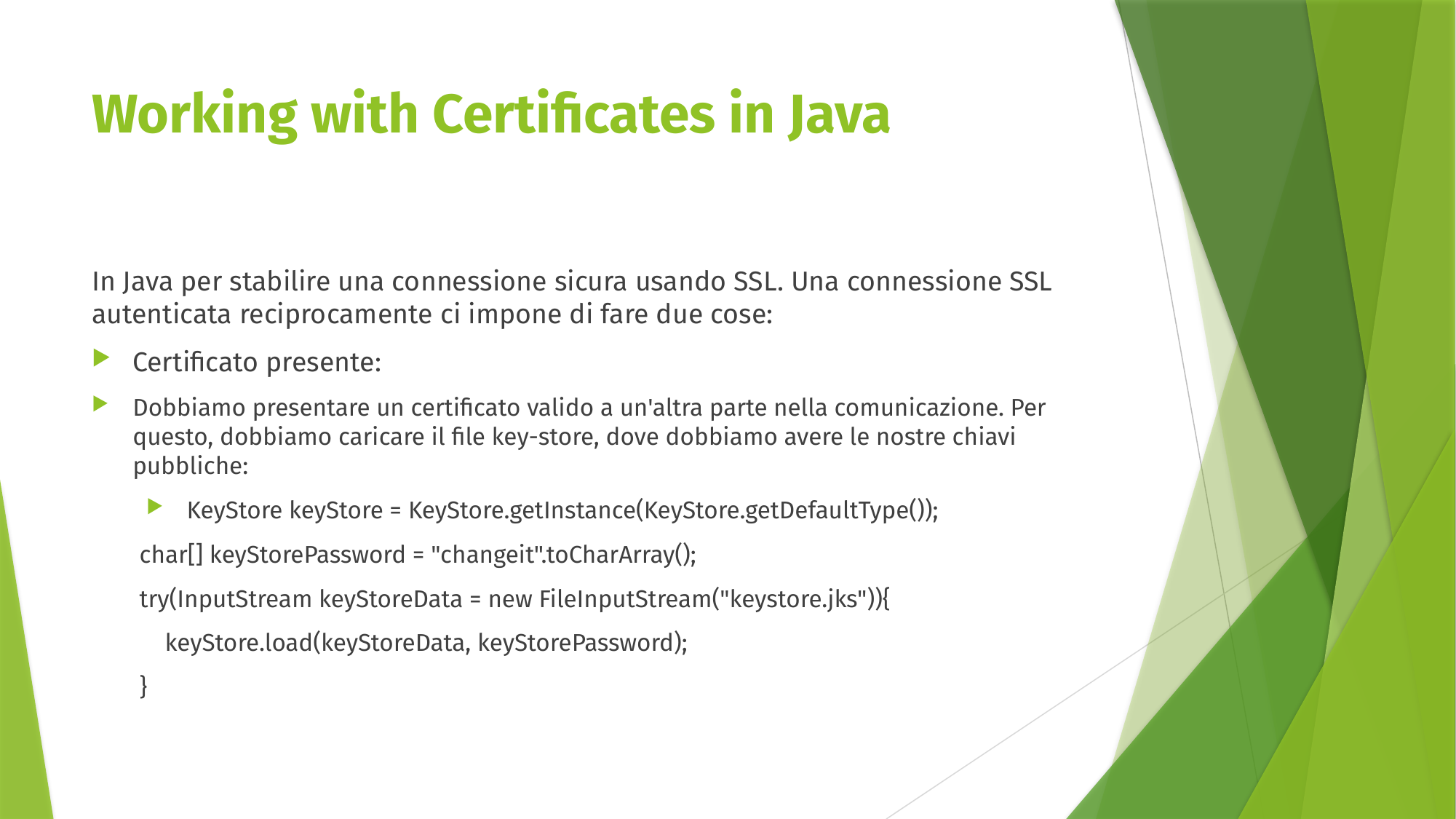

# Working with Certificates in Java
In Java per stabilire una connessione sicura usando SSL. Una connessione SSL autenticata reciprocamente ci impone di fare due cose:
Certificato presente:
Dobbiamo presentare un certificato valido a un'altra parte nella comunicazione. Per questo, dobbiamo caricare il file key-store, dove dobbiamo avere le nostre chiavi pubbliche:
 KeyStore keyStore = KeyStore.getInstance(KeyStore.getDefaultType());
char[] keyStorePassword = "changeit".toCharArray();
try(InputStream keyStoreData = new FileInputStream("keystore.jks")){
    keyStore.load(keyStoreData, keyStorePassword);
}